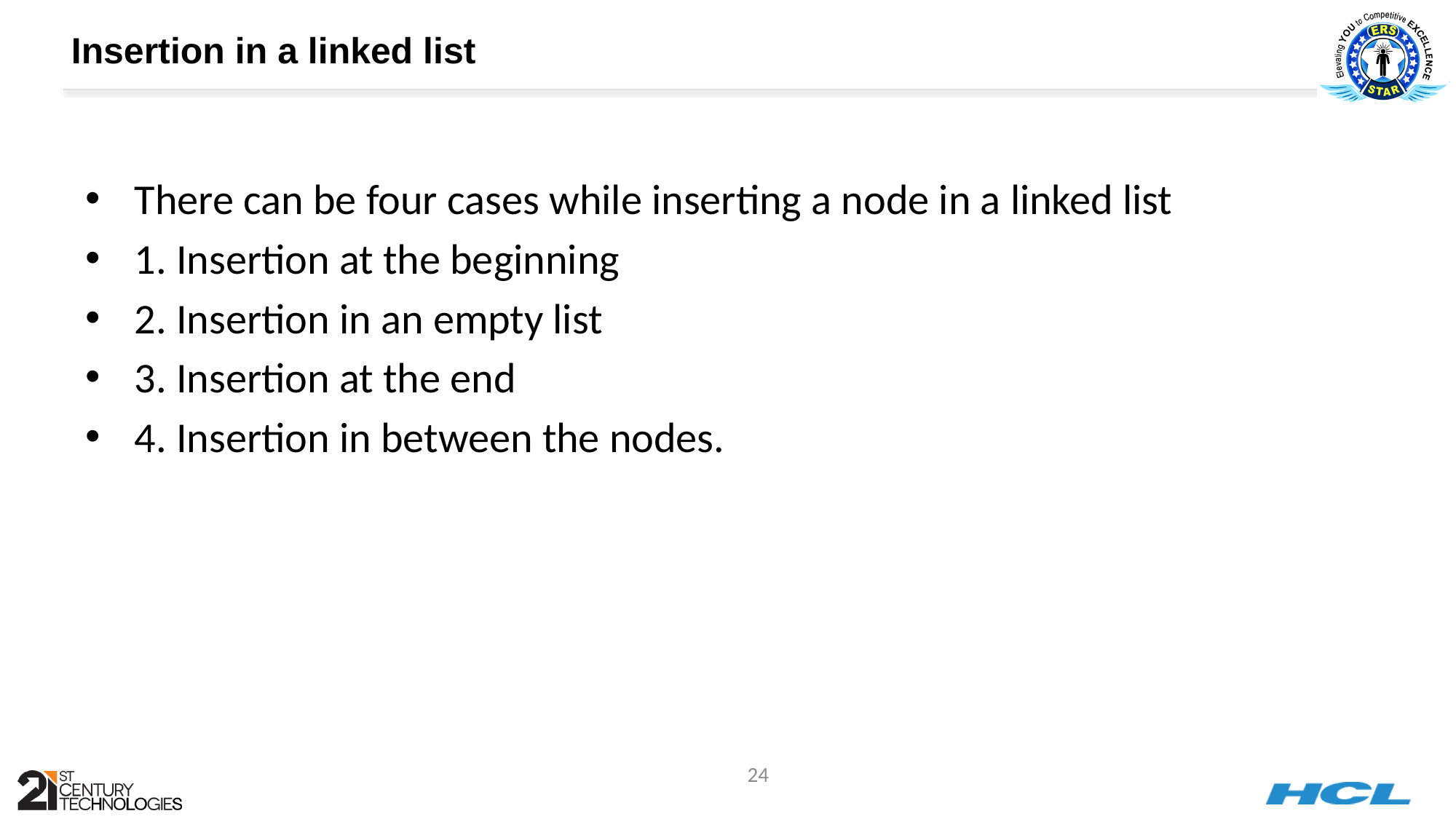

# Insertion in a linked list
There can be four cases while inserting a node in a linked list
1. Insertion at the beginning
2. Insertion in an empty list
3. Insertion at the end
4. Insertion in between the nodes.
24